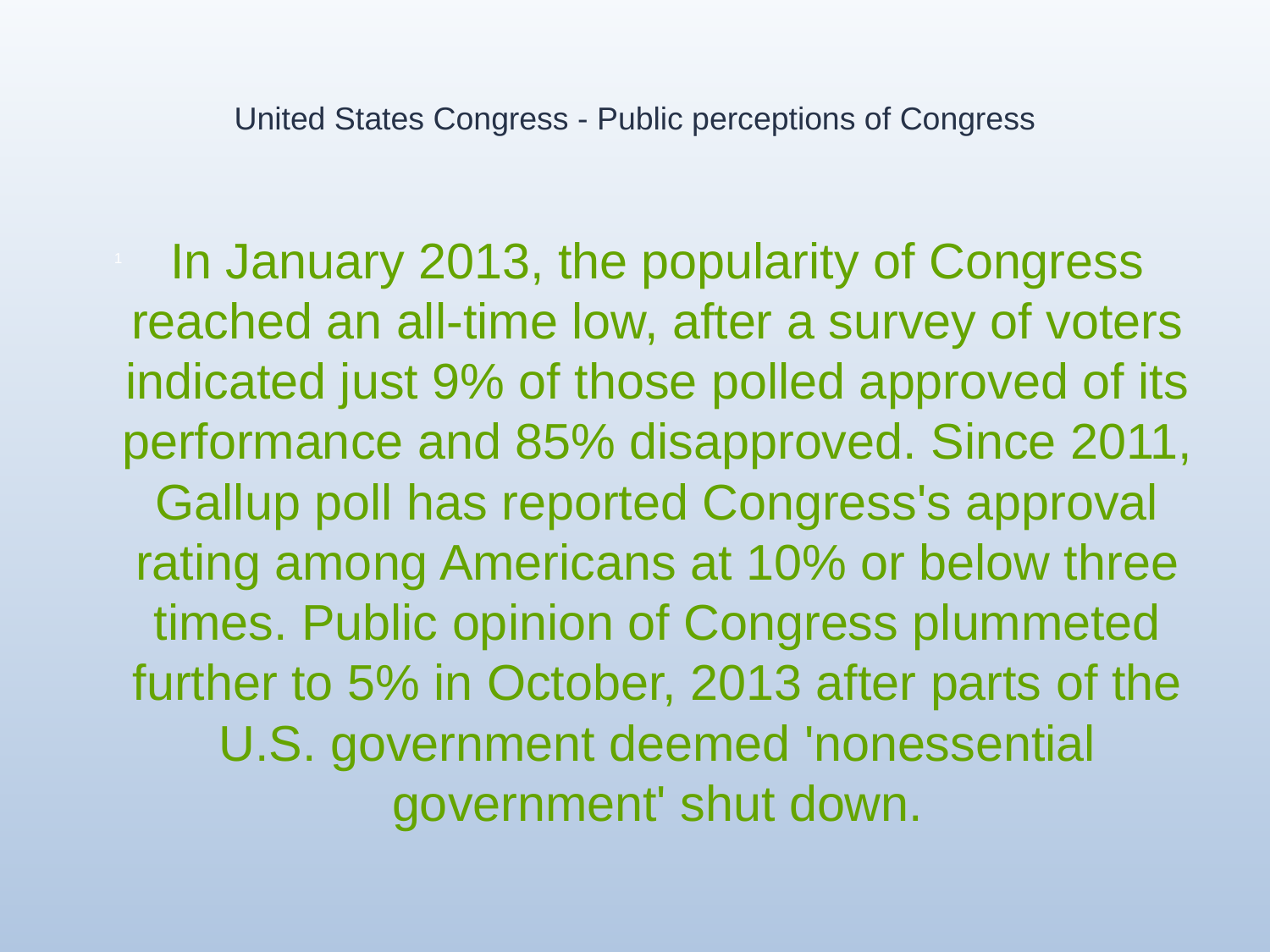

# United States Congress - Public perceptions of Congress
In January 2013, the popularity of Congress reached an all-time low, after a survey of voters indicated just 9% of those polled approved of its performance and 85% disapproved. Since 2011, Gallup poll has reported Congress's approval rating among Americans at 10% or below three times. Public opinion of Congress plummeted further to 5% in October, 2013 after parts of the U.S. government deemed 'nonessential government' shut down.